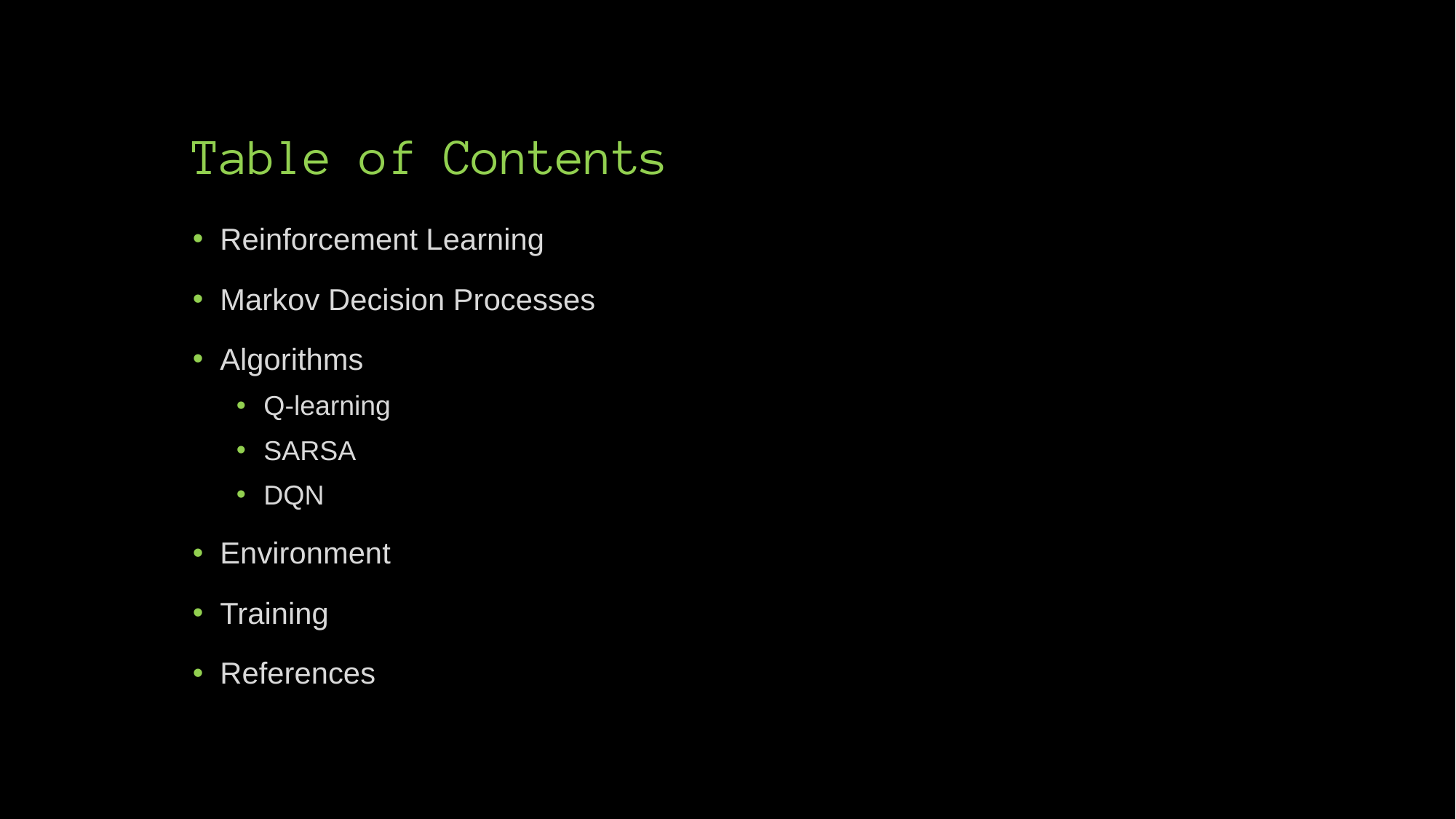

# Table of Contents
Reinforcement Learning
Markov Decision Processes
Algorithms
Q-learning
SARSA
DQN
Environment
Training
References